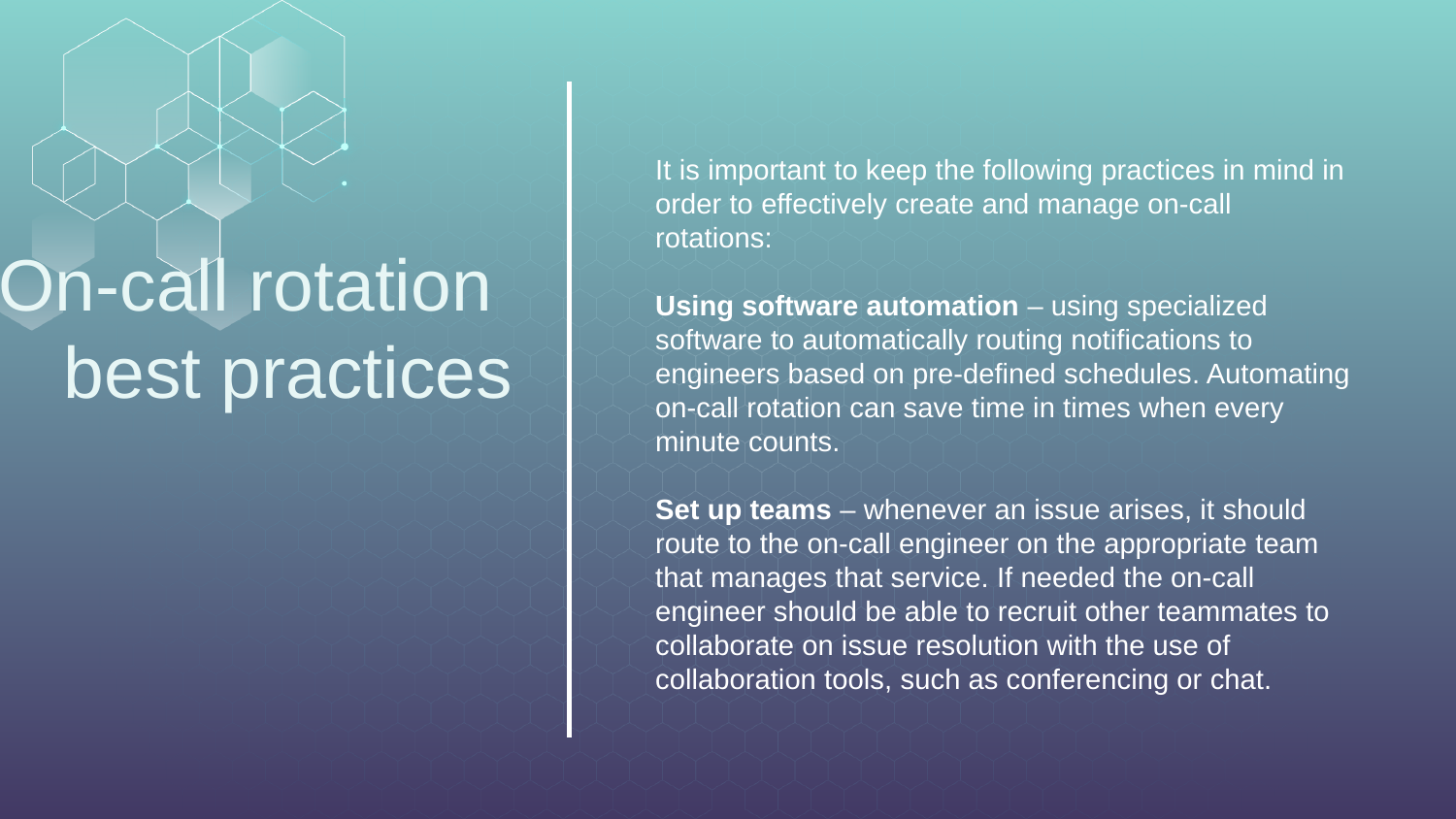

It is important to keep the following practices in mind in order to effectively create and manage on-call rotations:

Using software automation – using specialized software to automatically routing notifications to engineers based on pre-defined schedules. Automating on-call rotation can save time in times when every minute counts.

Set up teams – whenever an issue arises, it should route to the on-call engineer on the appropriate team that manages that service. If needed the on-call engineer should be able to recruit other teammates to collaborate on issue resolution with the use of collaboration tools, such as conferencing or chat.
# On-call rotation best practices